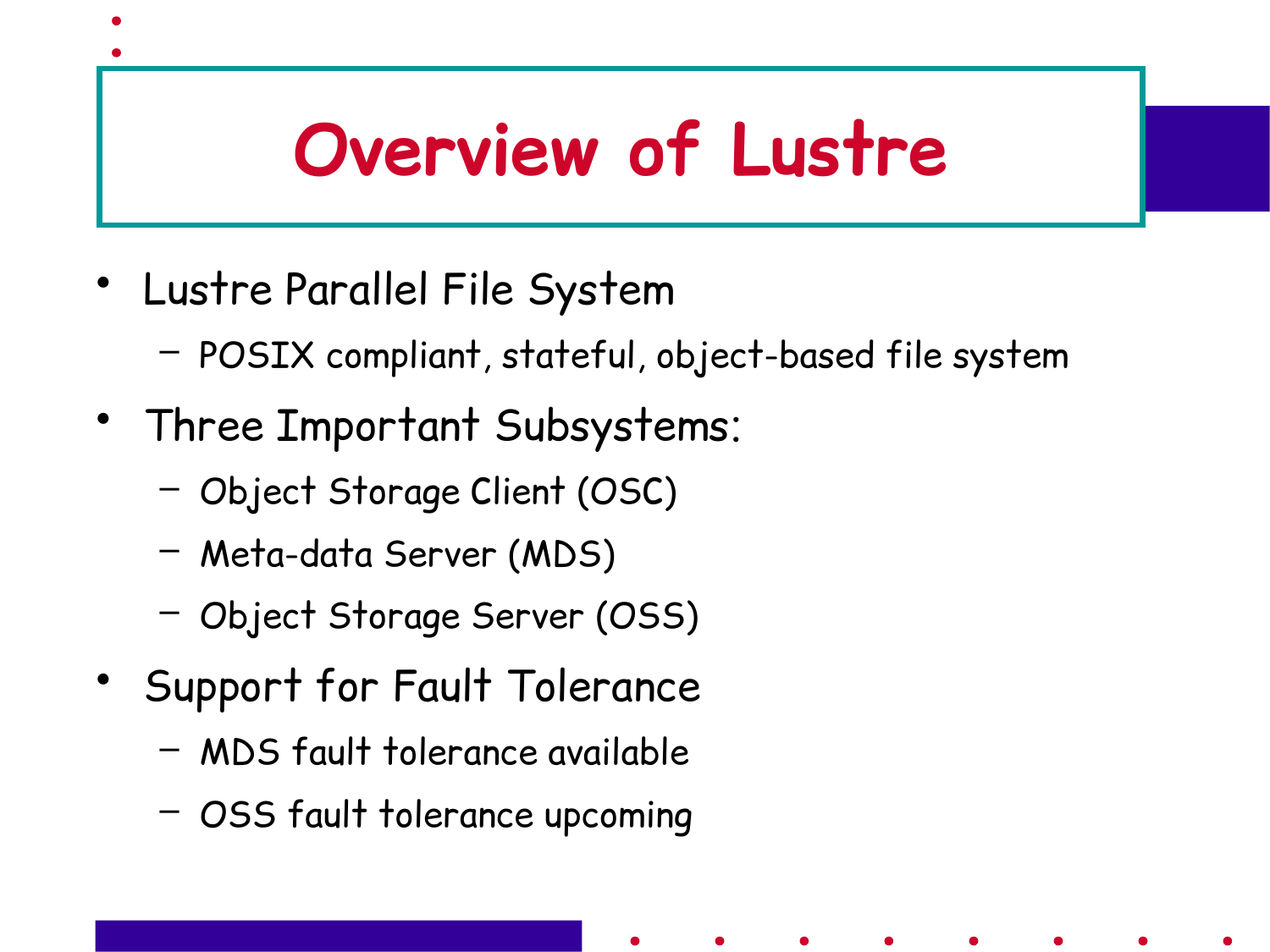

# Overview of Lustre
Lustre Parallel File System
POSIX compliant, stateful, object-based file system
Three Important Subsystems:
Object Storage Client (OSC)
Meta-data Server (MDS)
Object Storage Server (OSS)
Support for Fault Tolerance
MDS fault tolerance available
OSS fault tolerance upcoming